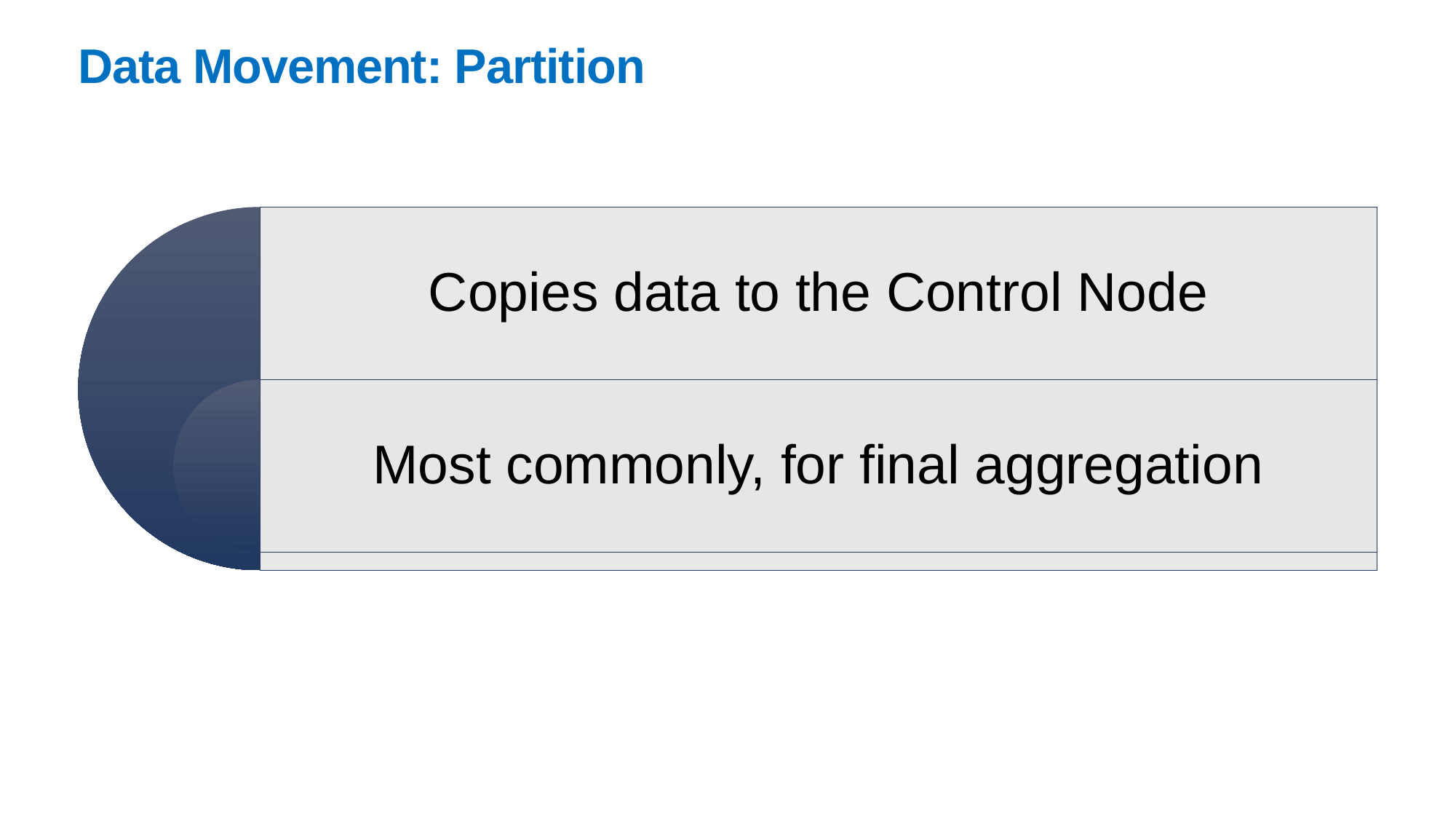

# Data Movement: Partition
Copies data to the Control Node
Most commonly, for final aggregation